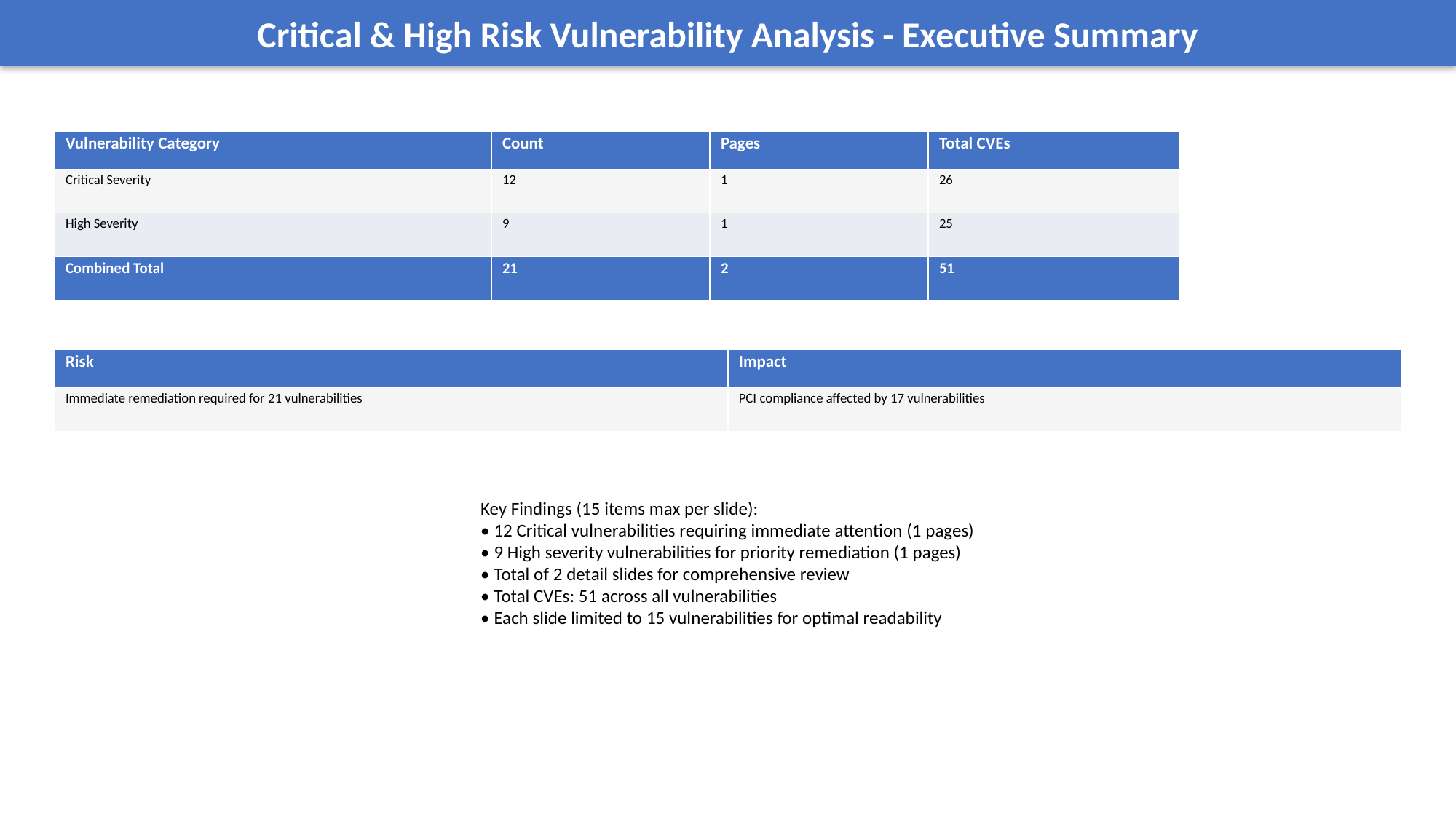

Critical & High Risk Vulnerability Analysis - Executive Summary
| Vulnerability Category | Count | Pages | Total CVEs |
| --- | --- | --- | --- |
| Critical Severity | 12 | 1 | 26 |
| High Severity | 9 | 1 | 25 |
| Combined Total | 21 | 2 | 51 |
| Risk | Impact |
| --- | --- |
| Immediate remediation required for 21 vulnerabilities | PCI compliance affected by 17 vulnerabilities |
Key Findings (15 items max per slide):
• 12 Critical vulnerabilities requiring immediate attention (1 pages)
• 9 High severity vulnerabilities for priority remediation (1 pages)
• Total of 2 detail slides for comprehensive review
• Total CVEs: 51 across all vulnerabilities
• Each slide limited to 15 vulnerabilities for optimal readability